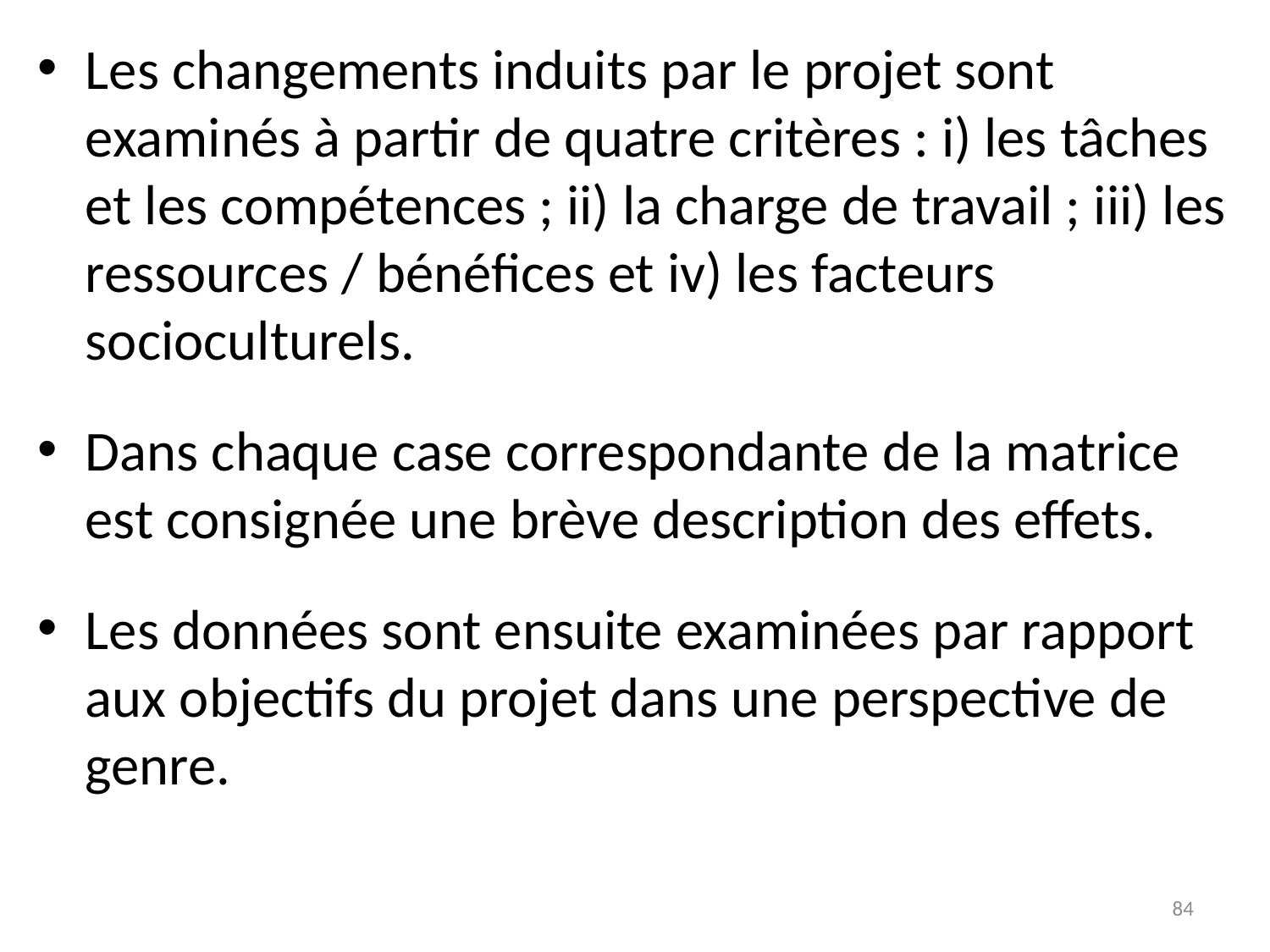

Les changements induits par le projet sont examinés à partir de quatre critères : i) les tâches et les compétences ; ii) la charge de travail ; iii) les ressources / bénéfices et iv) les facteurs socioculturels.
Dans chaque case correspondante de la matrice est consignée une brève description des effets.
Les données sont ensuite examinées par rapport aux objectifs du projet dans une perspective de genre.

84